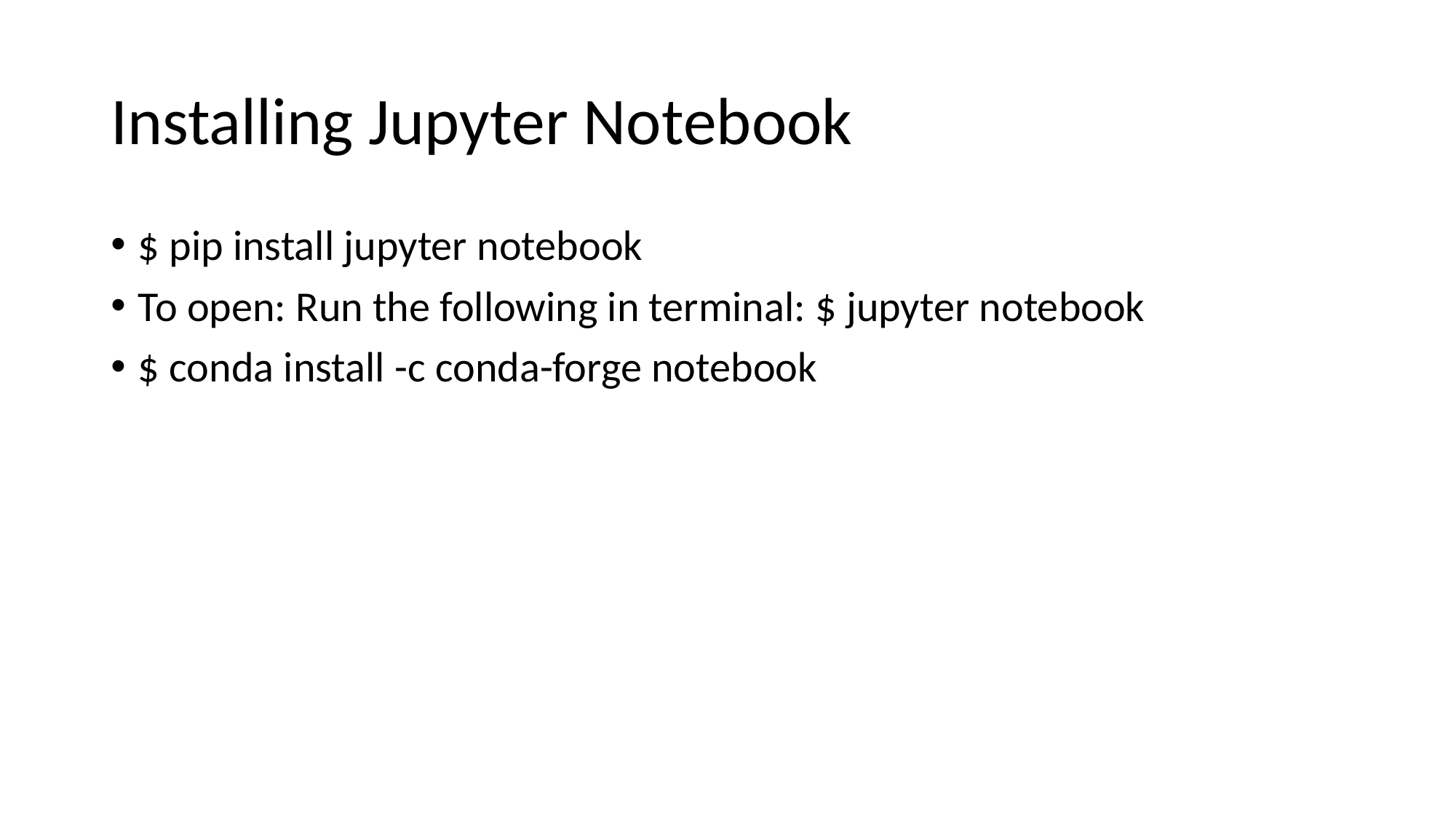

# Installing Jupyter Notebook
$ pip install jupyter notebook
To open: Run the following in terminal: $ jupyter notebook
$ conda install -c conda-forge notebook